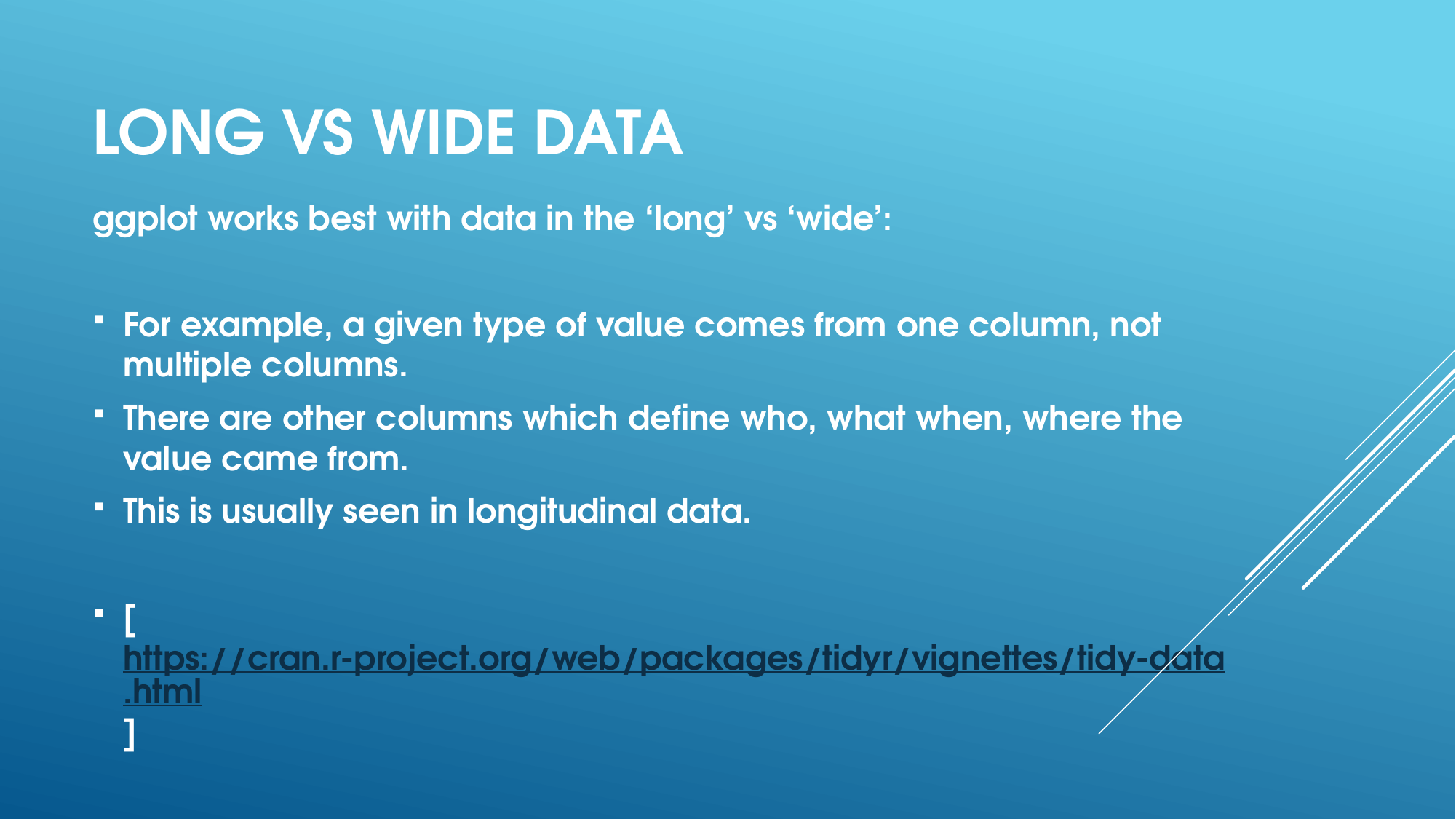

# Long vs wide data
ggplot works best with data in the ‘long’ vs ‘wide’:

For example, a given type of value comes from one column, not multiple columns.
There are other columns which define who, what when, where the value came from.
This is usually seen in longitudinal data.

[https://cran.r-project.org/web/packages/tidyr/vignettes/tidy-data.html]